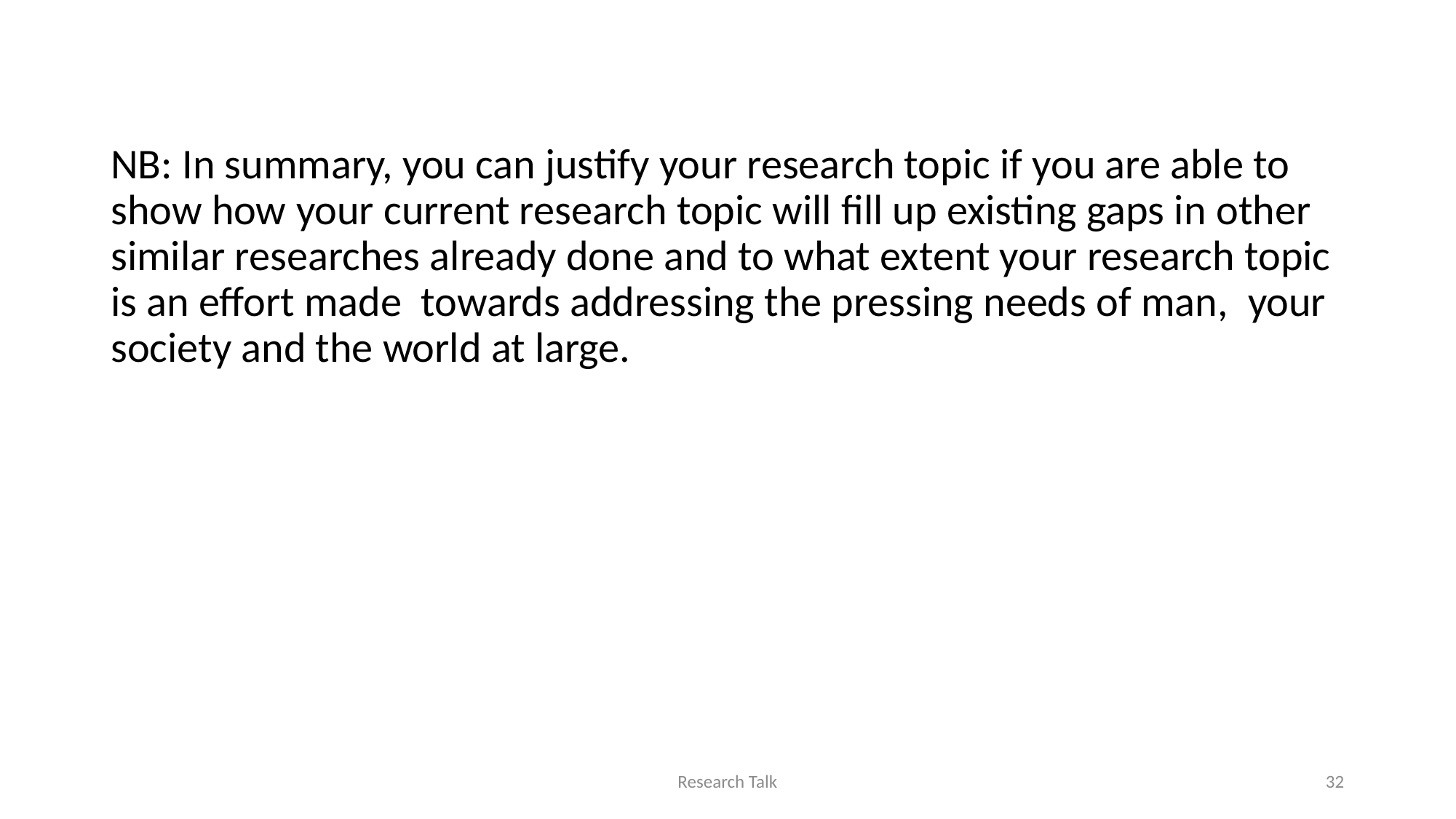

NB: In summary, you can justify your research topic if you are able to show how your current research topic will fill up existing gaps in other similar researches already done and to what extent your research topic is an effort made  towards addressing the pressing needs of man,  your society and the world at large.
Research Talk
32